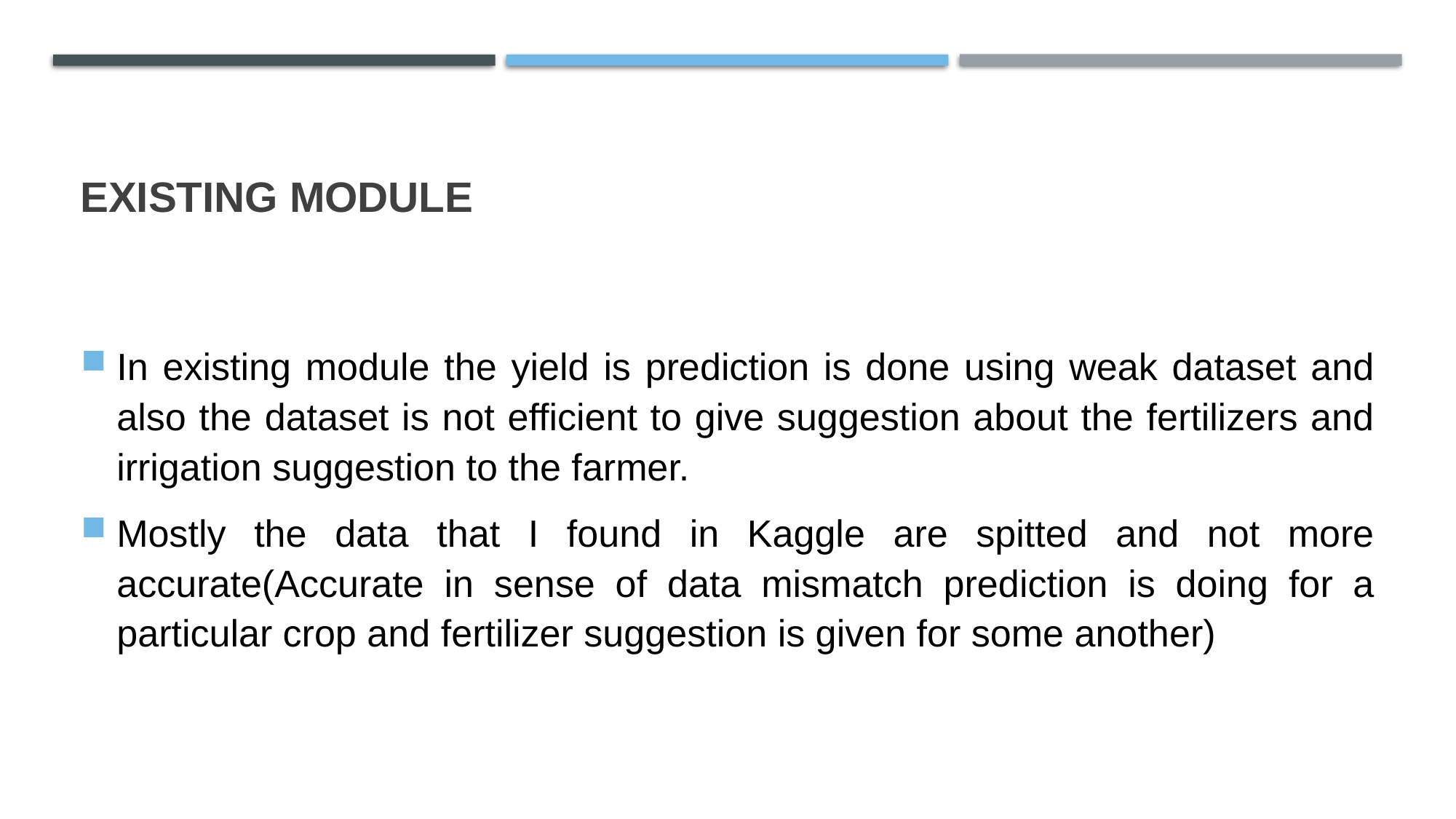

# Existing Module
In existing module the yield is prediction is done using weak dataset and also the dataset is not efficient to give suggestion about the fertilizers and irrigation suggestion to the farmer.
Mostly the data that I found in Kaggle are spitted and not more accurate(Accurate in sense of data mismatch prediction is doing for a particular crop and fertilizer suggestion is given for some another)